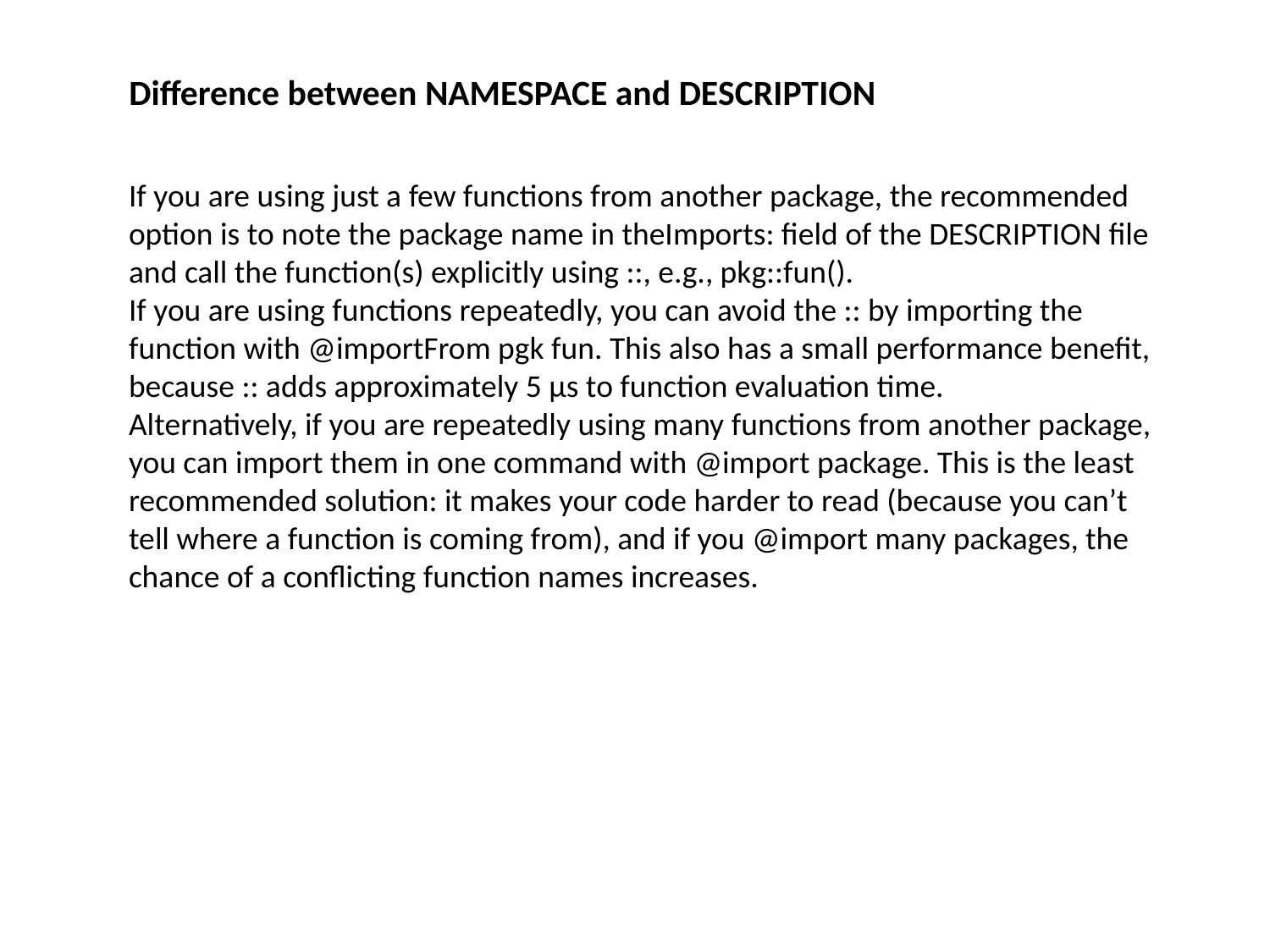

Difference between NAMESPACE and DESCRIPTION

If you are using just a few functions from another package, the recommended option is to note the package name in theImports: field of the DESCRIPTION file and call the function(s) explicitly using ::, e.g., pkg::fun().
If you are using functions repeatedly, you can avoid the :: by importing the function with @importFrom pgk fun. This also has a small performance benefit, because :: adds approximately 5 µs to function evaluation time.
Alternatively, if you are repeatedly using many functions from another package, you can import them in one command with @import package. This is the least recommended solution: it makes your code harder to read (because you can’t tell where a function is coming from), and if you @import many packages, the chance of a conflicting function names increases.